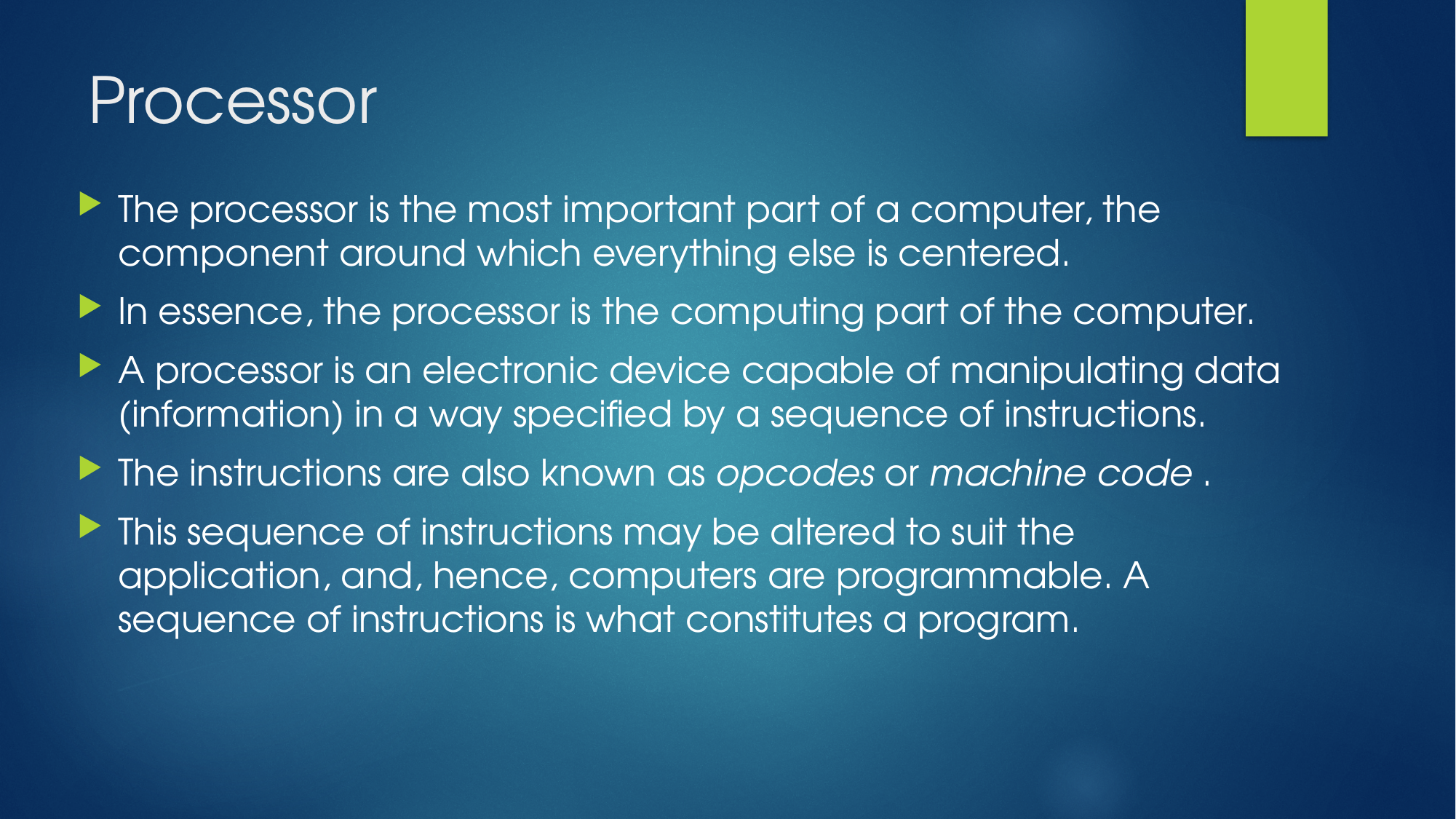

# Processor
The processor is the most important part of a computer, the component around which everything else is centered.
In essence, the processor is the computing part of the computer.
A processor is an electronic device capable of manipulating data (information) in a way specified by a sequence of instructions.
The instructions are also known as opcodes or machine code .
This sequence of instructions may be altered to suit the application, and, hence, computers are programmable. A sequence of instructions is what constitutes a program.